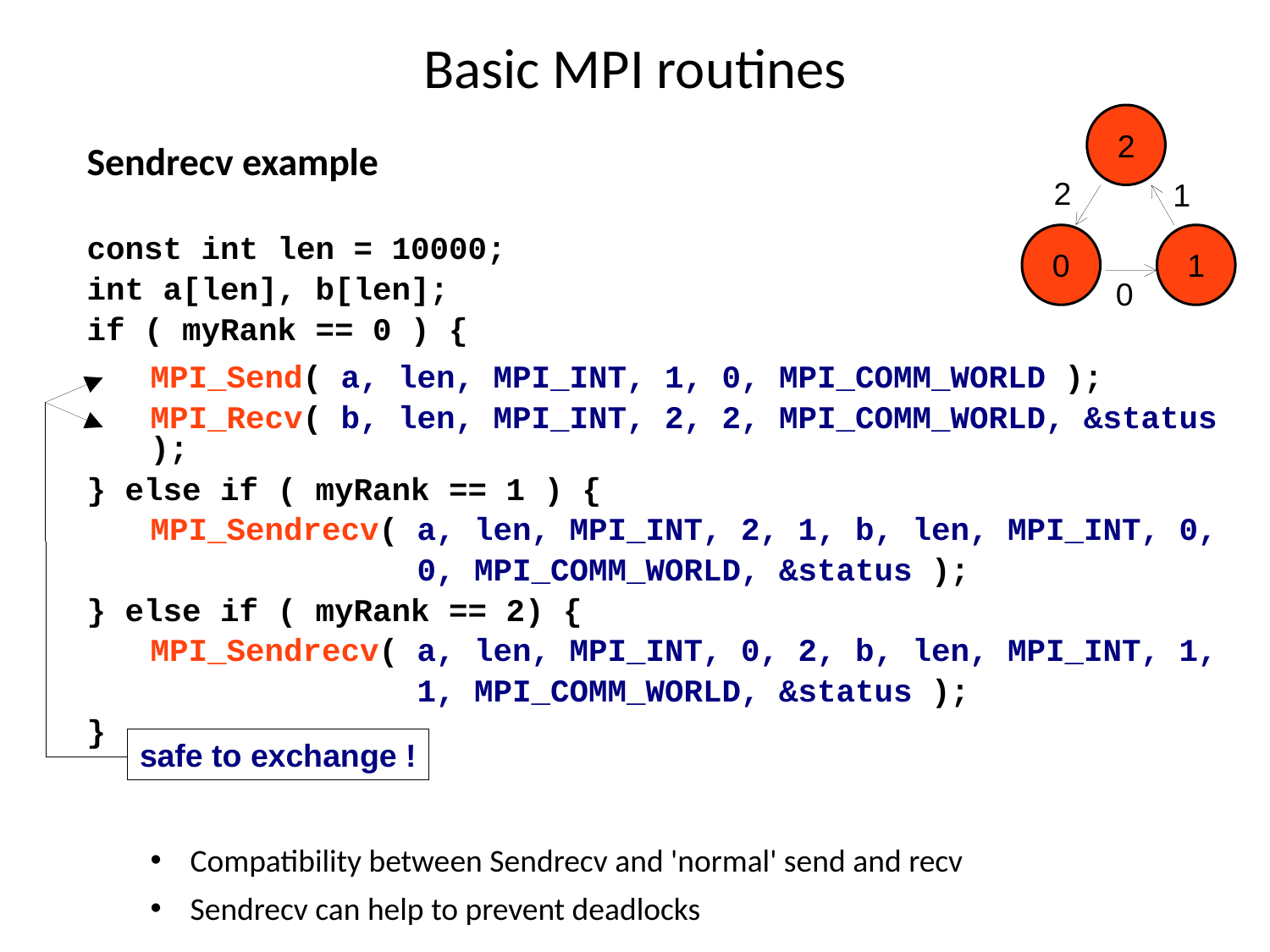

# Basic MPI routines
2
Sendrecv example

const int len = 10000;
int a[len], b[len];
if ( myRank == 0 ) {
MPI_Send( a, len, MPI_INT, 1, 0, MPI_COMM_WORLD );
MPI_Recv( b, len, MPI_INT, 2, 2, MPI_COMM_WORLD, &status );
} else if ( myRank == 1 ) {
MPI_Sendrecv( a, len, MPI_INT, 2, 1, b, len, MPI_INT, 0,
              0, MPI_COMM_WORLD, &status );
} else if ( myRank == 2) {
MPI_Sendrecv( a, len, MPI_INT, 0, 2, b, len, MPI_INT, 1,
              1, MPI_COMM_WORLD, &status );
}

Compatibility between Sendrecv and 'normal' send and recv
Sendrecv can help to prevent deadlocks
2
1

0
1
0

safe to exchange !